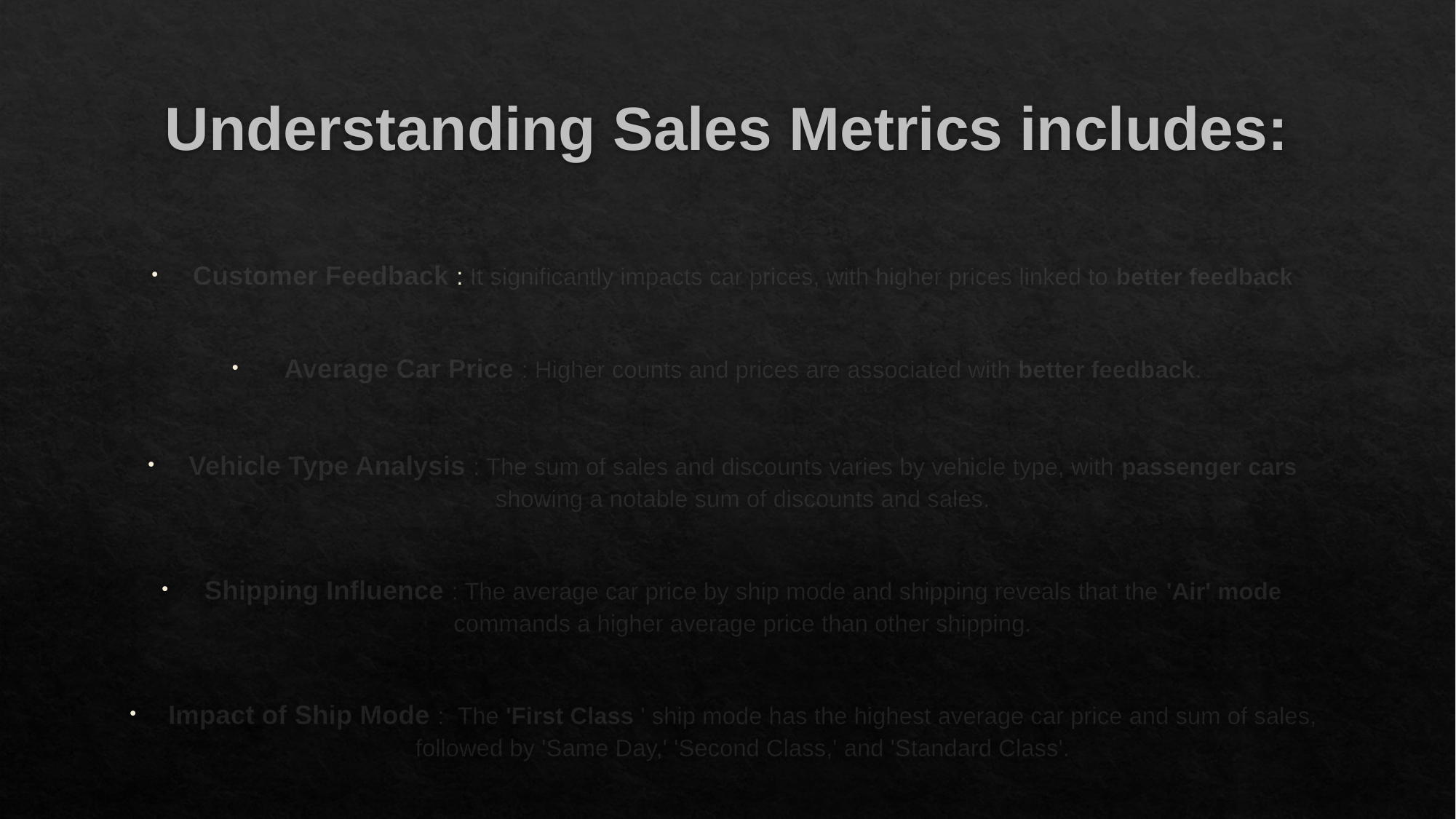

# Understanding Sales Metrics includes:
Customer Feedback : It significantly impacts car prices, with higher prices linked to better feedback

Average Car Price : Higher counts and prices are associated with better feedback.

Vehicle Type Analysis : The sum of sales and discounts varies by vehicle type, with passenger cars showing a notable sum of discounts and sales.

Shipping Influence : The average car price by ship mode and shipping reveals that the 'Air' mode commands a higher average price than other shipping.

Impact of Ship Mode :  The 'First Class ' ship mode has the highest average car price and sum of sales, followed by 'Same Day,' 'Second Class,' and 'Standard Class'.